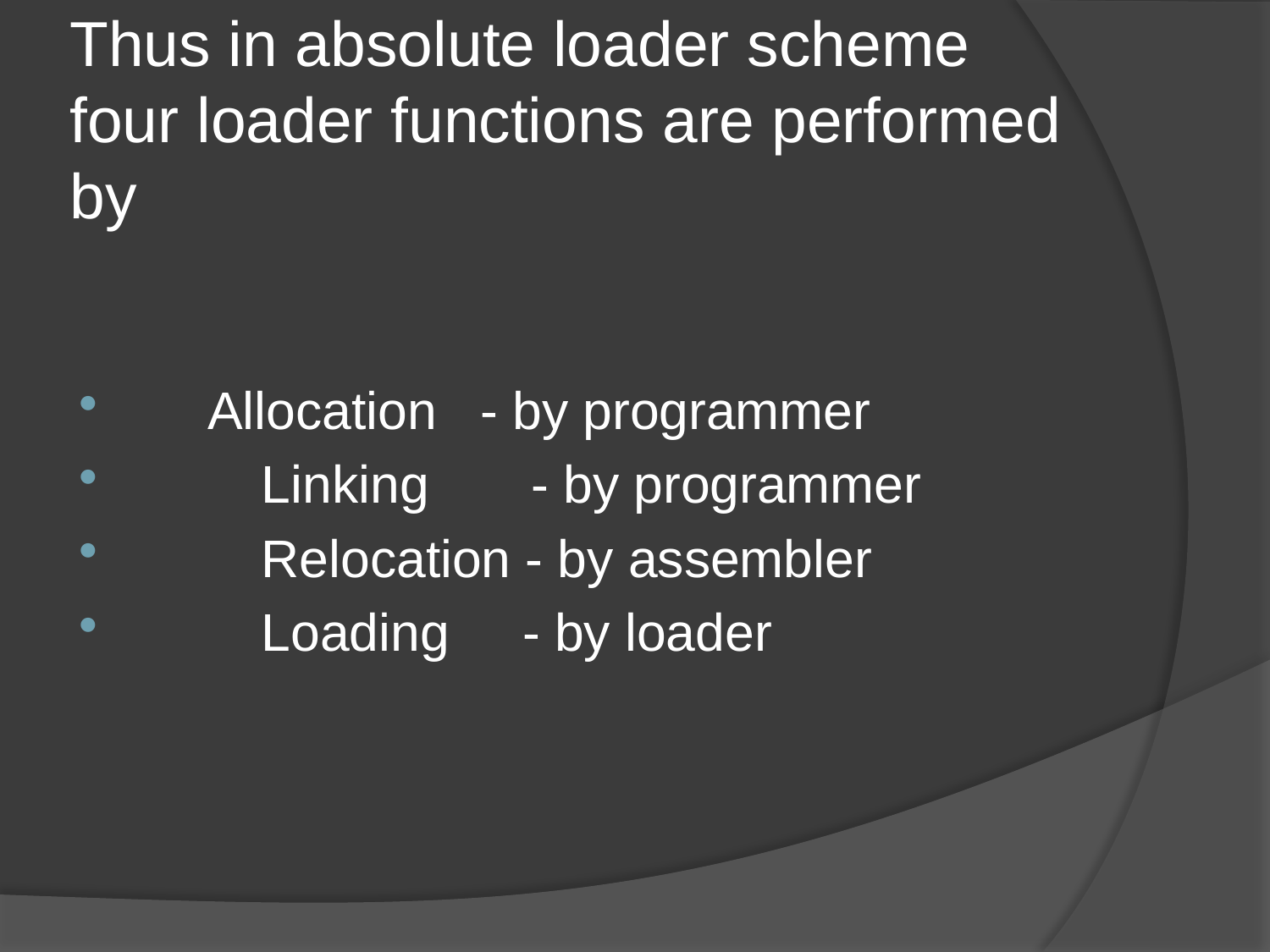

# Thus in absolute loader scheme four loader functions are performed by

     Allocation   - by programmer
	Linking       - by programmer
	Relocation - by assembler
	Loading     - by loader